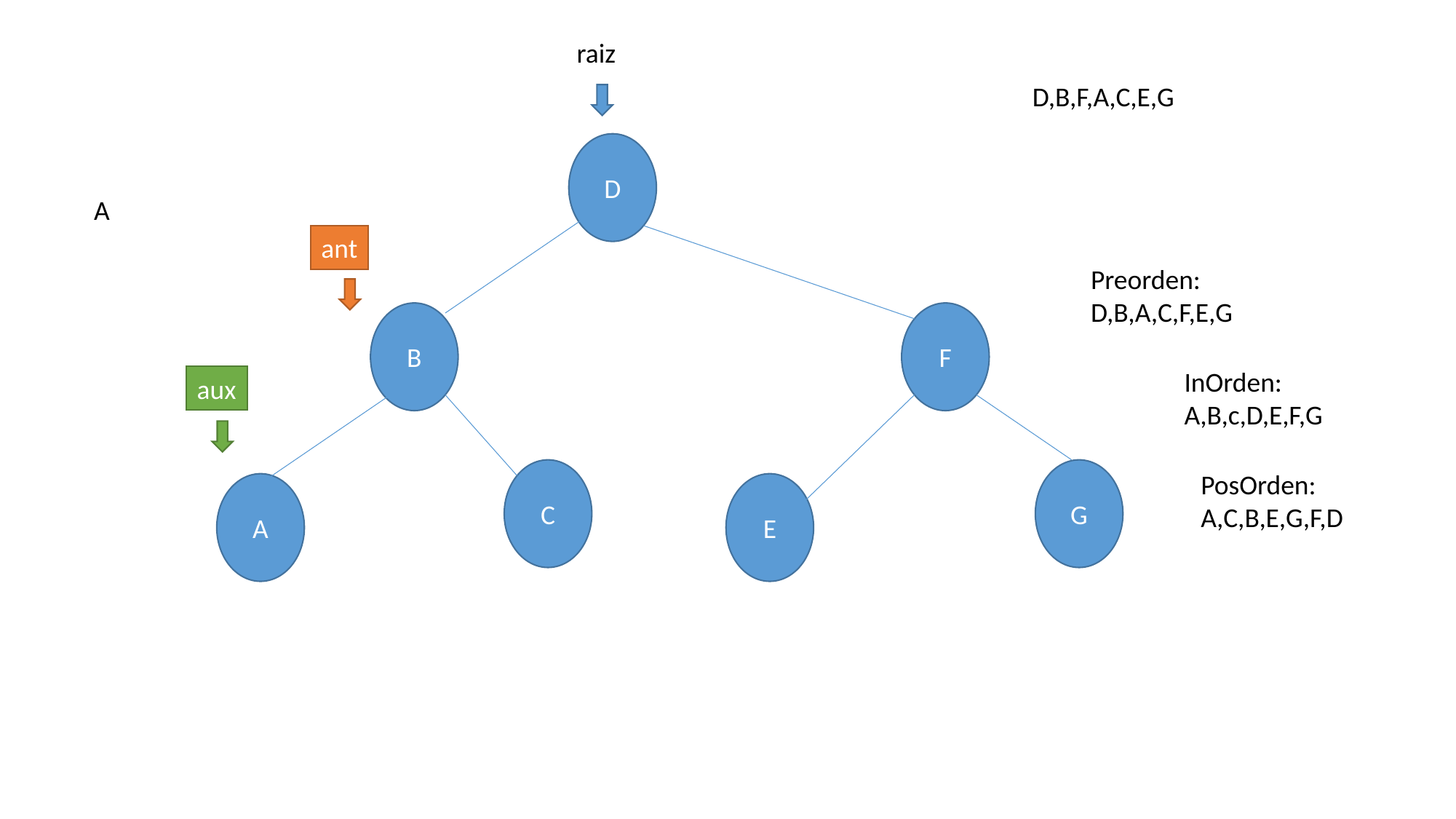

raiz
D,B,F,A,C,E,G

D
A
ant
Preorden:
D,B,A,C,F,E,G

B
F
InOrden:
A,B,c,D,E,F,G
aux

C
G
PosOrden:
A,C,B,E,G,F,D
A
E